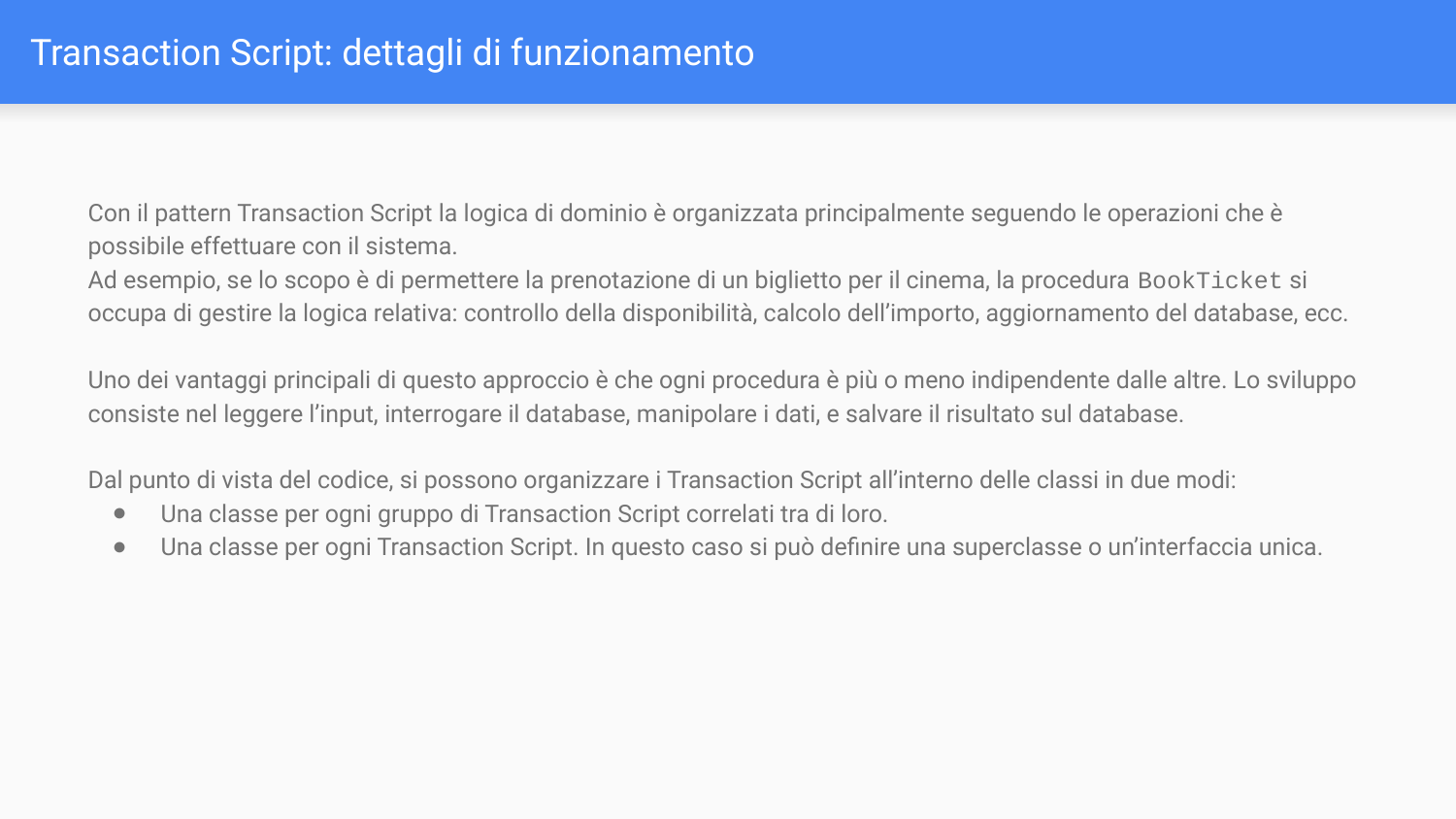

# Transaction Script: dettagli di funzionamento
Con il pattern Transaction Script la logica di dominio è organizzata principalmente seguendo le operazioni che è possibile effettuare con il sistema.
Ad esempio, se lo scopo è di permettere la prenotazione di un biglietto per il cinema, la procedura BookTicket si occupa di gestire la logica relativa: controllo della disponibilità, calcolo dell’importo, aggiornamento del database, ecc.

Uno dei vantaggi principali di questo approccio è che ogni procedura è più o meno indipendente dalle altre. Lo sviluppo consiste nel leggere l’input, interrogare il database, manipolare i dati, e salvare il risultato sul database.

Dal punto di vista del codice, si possono organizzare i Transaction Script all’interno delle classi in due modi:
Una classe per ogni gruppo di Transaction Script correlati tra di loro.
Una classe per ogni Transaction Script. In questo caso si può definire una superclasse o un’interfaccia unica.